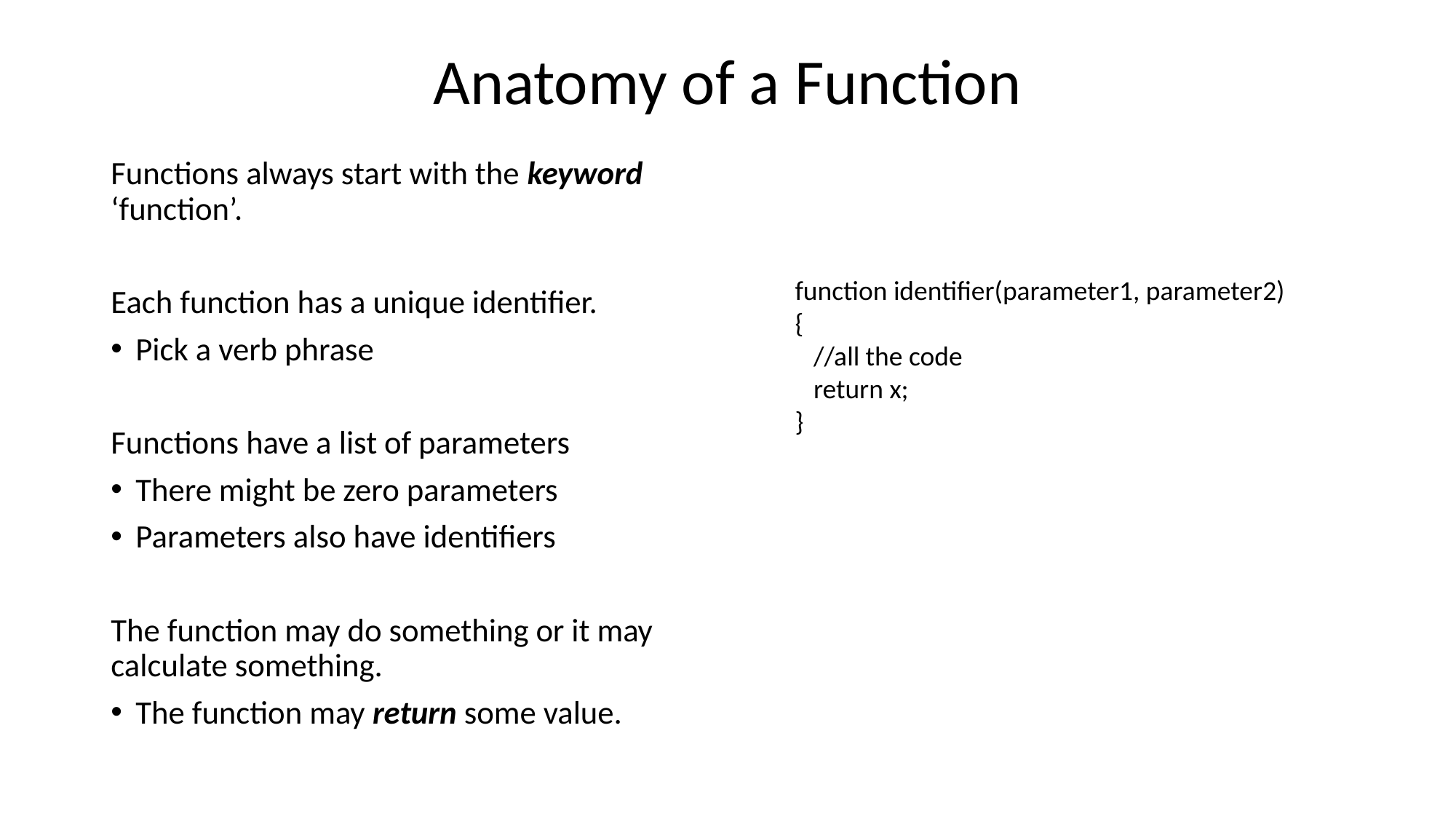

# Anatomy of a Function
Functions always start with the keyword  ‘function’.

Each function has a unique identifier.
Pick a verb phrase

Functions have a list of parameters
There might be zero parameters
Parameters also have identifiers

The function may do something or it may calculate something.
The function may return some value.
function identifier(parameter1, parameter2)
{
   //all the code
   return x;
}